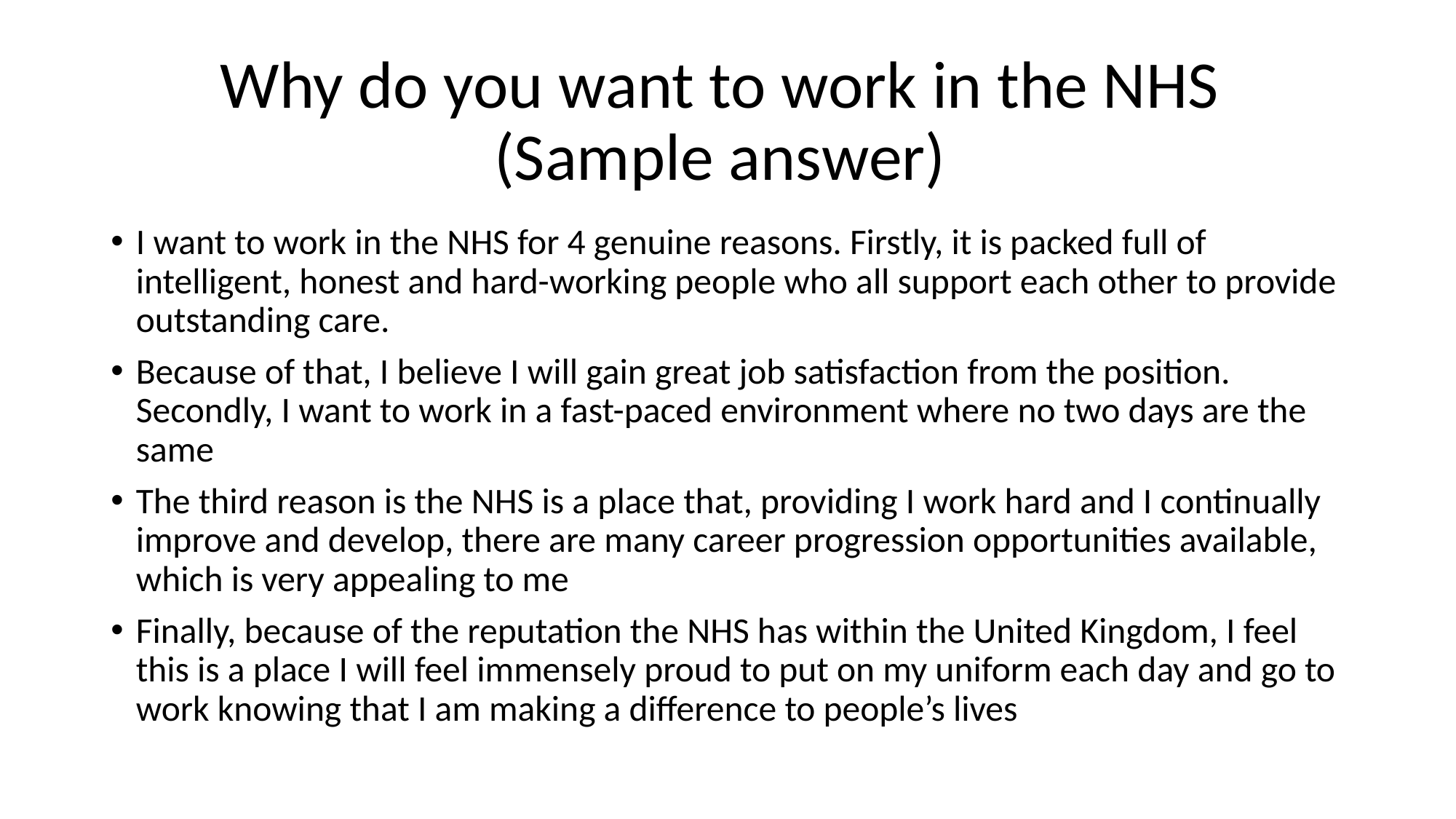

# Why do you want to work in the NHS  (Sample answer)
I want to work in the NHS for 4 genuine reasons. Firstly, it is packed full of intelligent, honest and hard-working people who all support each other to provide outstanding care.
Because of that, I believe I will gain great job satisfaction from the position. Secondly, I want to work in a fast-paced environment where no two days are the same
The third reason is the NHS is a place that, providing I work hard and I continually improve and develop, there are many career progression opportunities available, which is very appealing to me
Finally, because of the reputation the NHS has within the United Kingdom, I feel this is a place I will feel immensely proud to put on my uniform each day and go to work knowing that I am making a difference to people’s lives